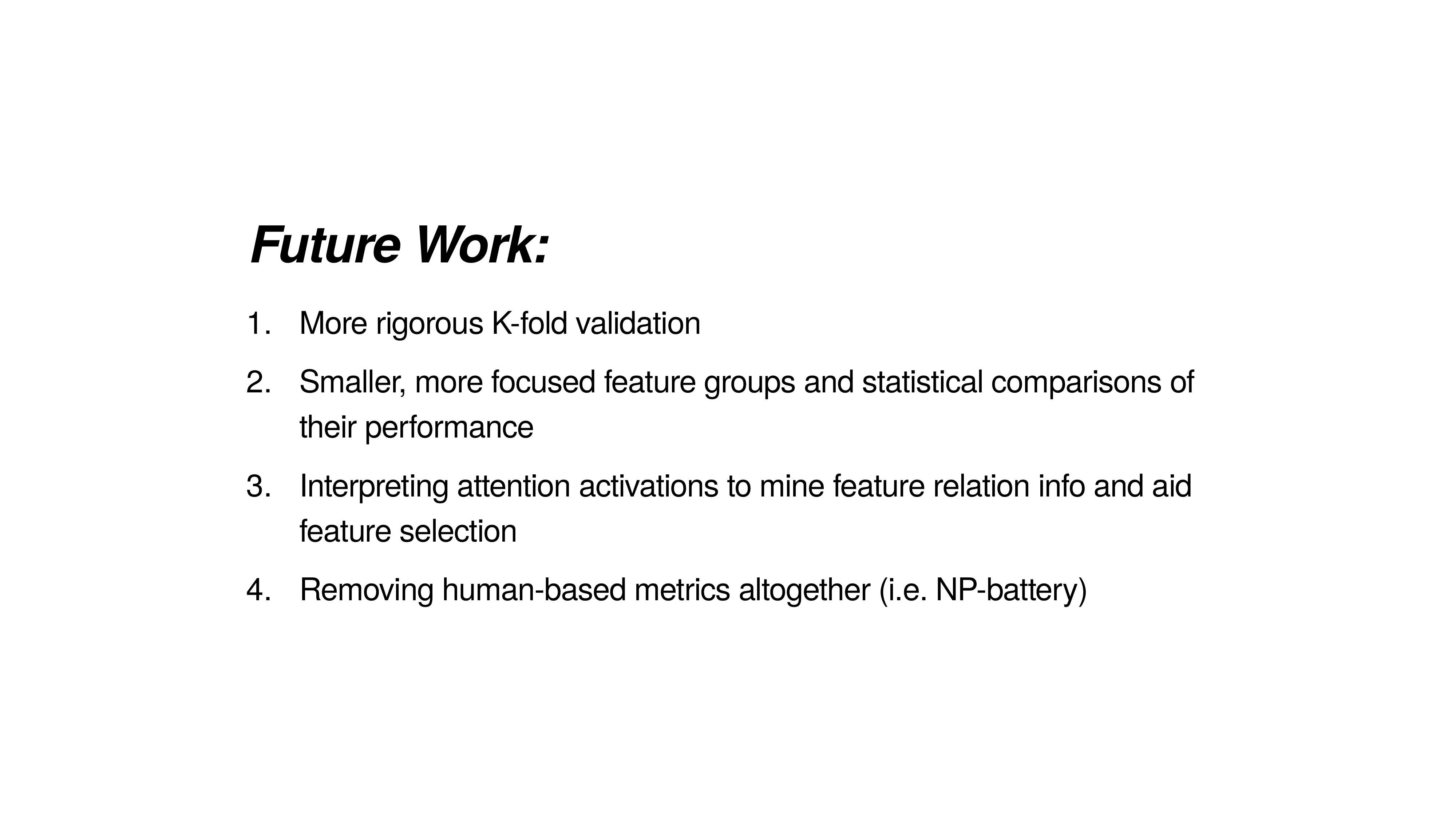

# Future Work:
More rigorous K-fold validation
Smaller, more focused feature groups and statistical comparisons of their performance
Interpreting attention activations to mine feature relation info and aid feature selection
Removing human-based metrics altogether (i.e. NP-battery)